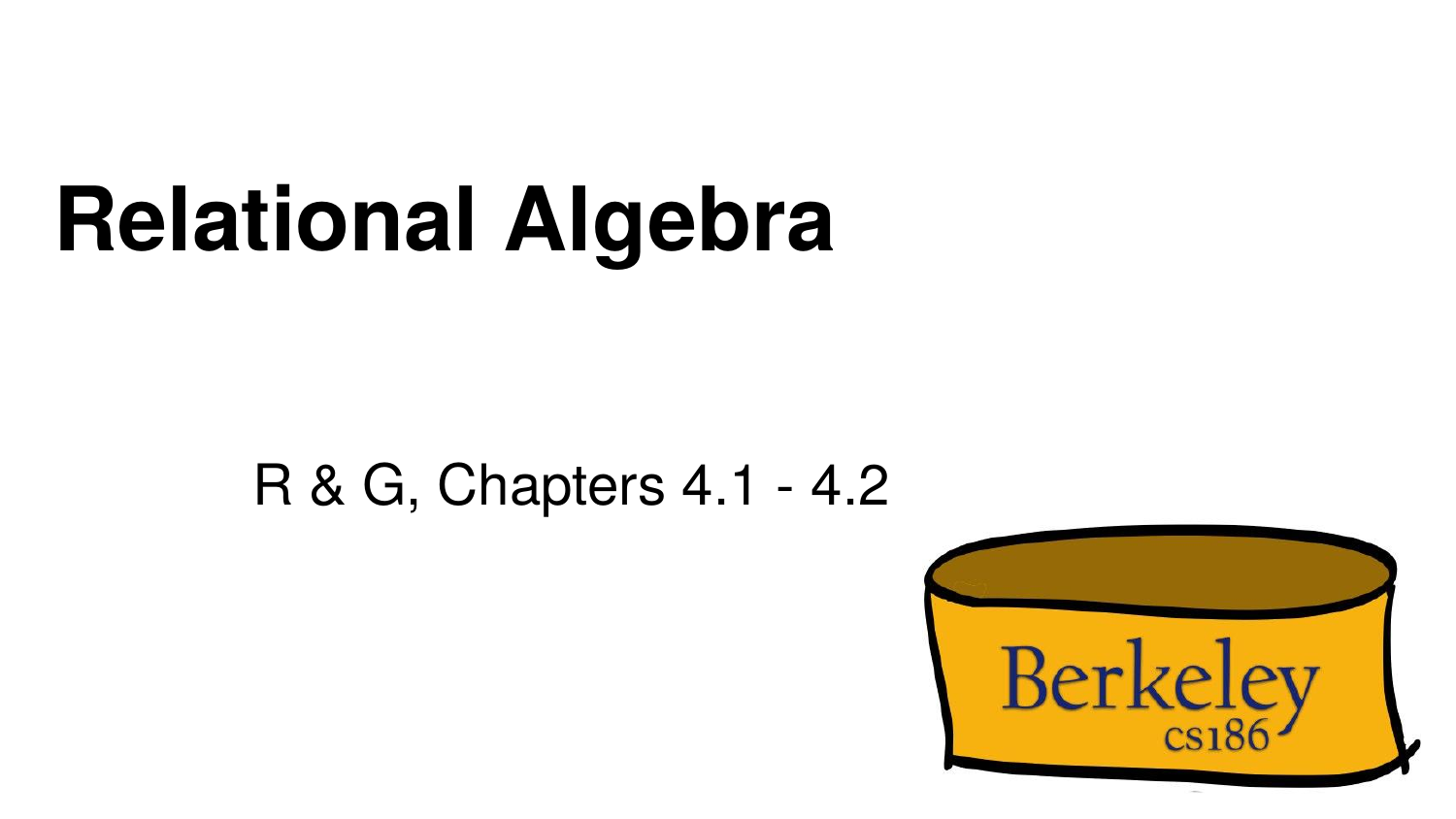

# Relational Algebra
R & G, Chapters 4.1 - 4.2